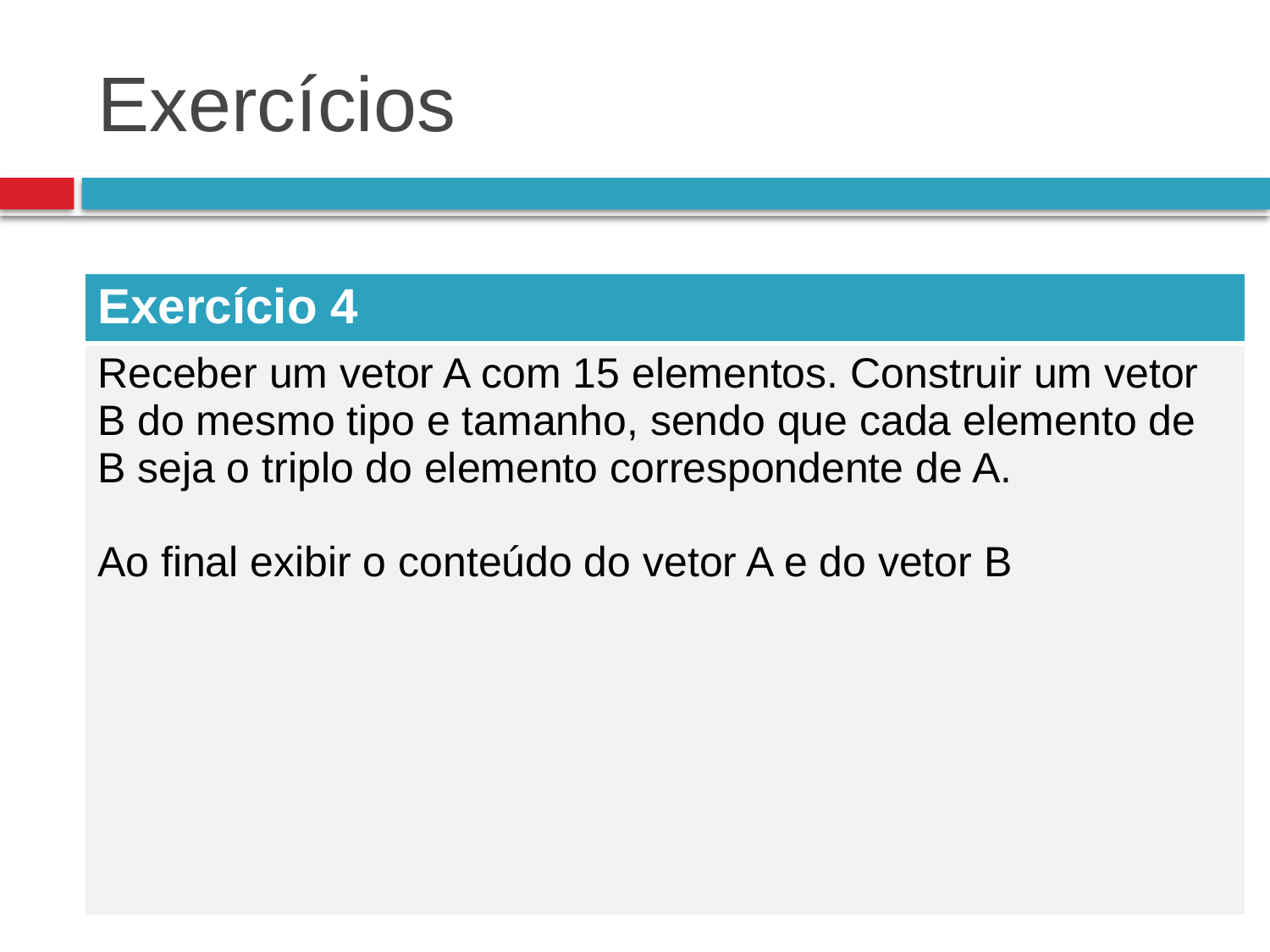

# Exercícios
| Exercício 4 |
| --- |
| Receber um vetor A com 15 elementos. Construir um vetor B do mesmo tipo e tamanho, sendo que cada elemento de B seja o triplo do elemento correspondente de A. Ao final exibir o conteúdo do vetor A e do vetor B |